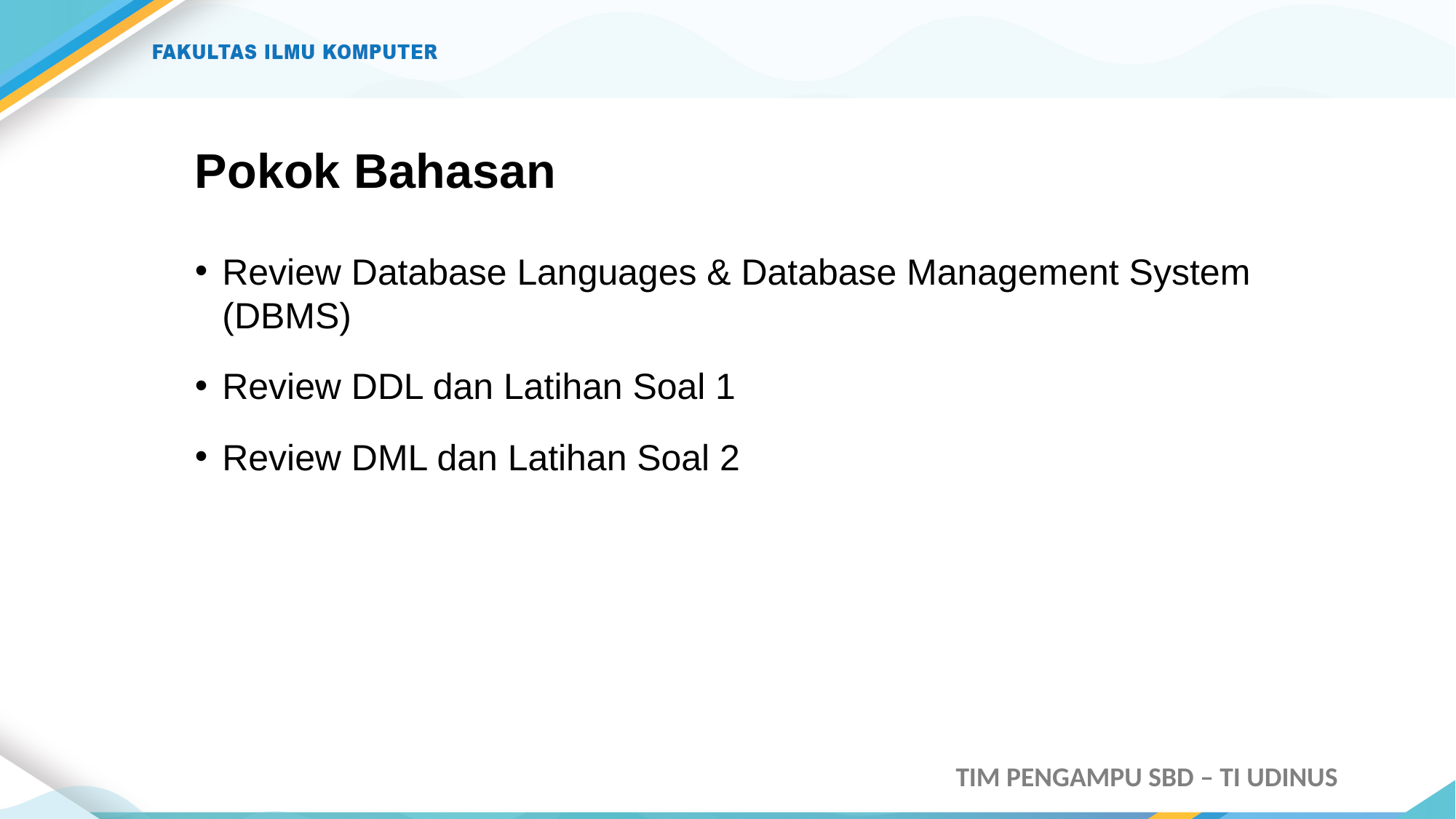

# Pokok Bahasan
Review Database Languages & Database Management System (DBMS)
Review DDL dan Latihan Soal 1
Review DML dan Latihan Soal 2